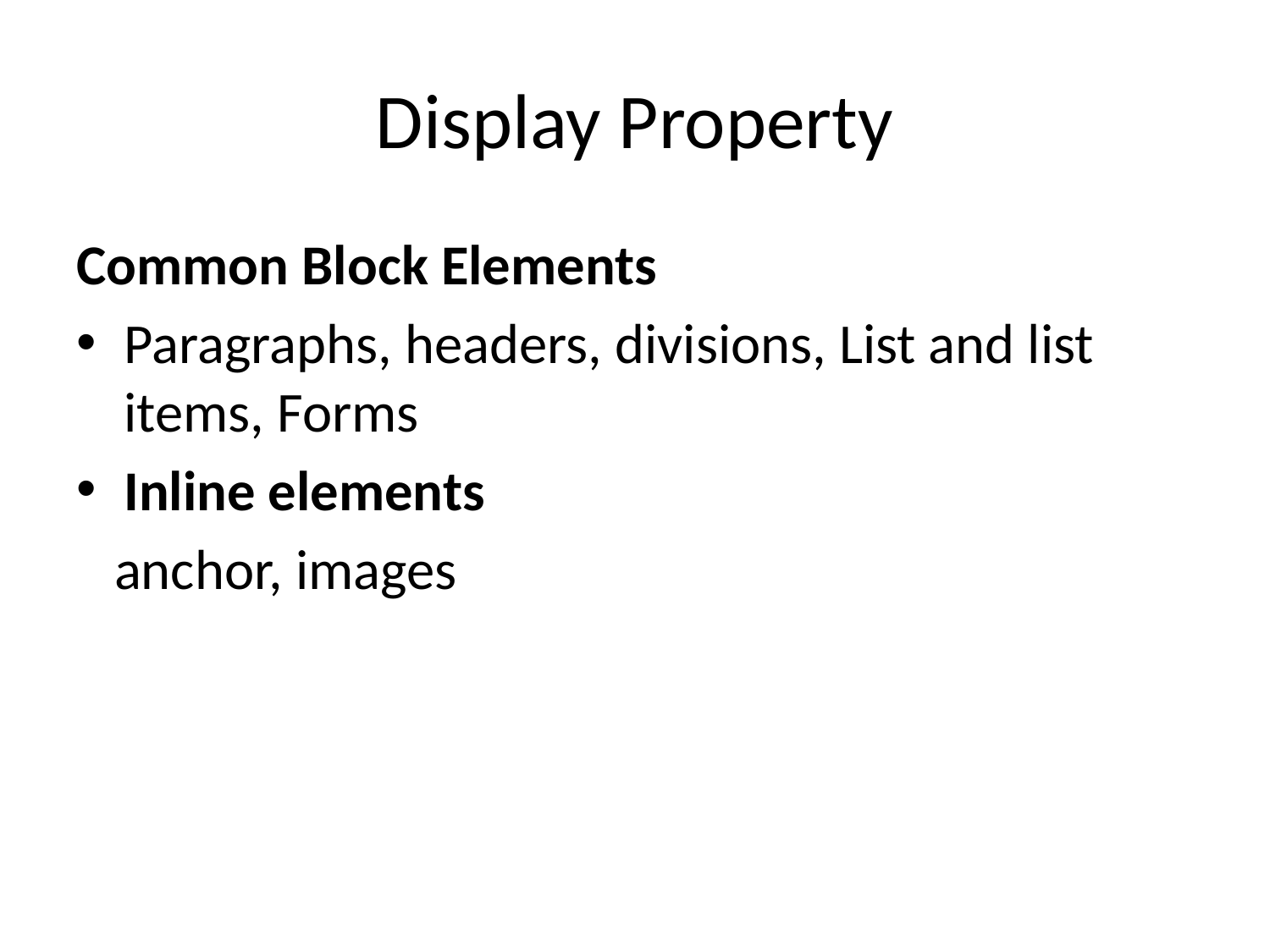

# Display Property
Common Block Elements
Paragraphs, headers, divisions, List and list items, Forms
Inline elements
   anchor, images